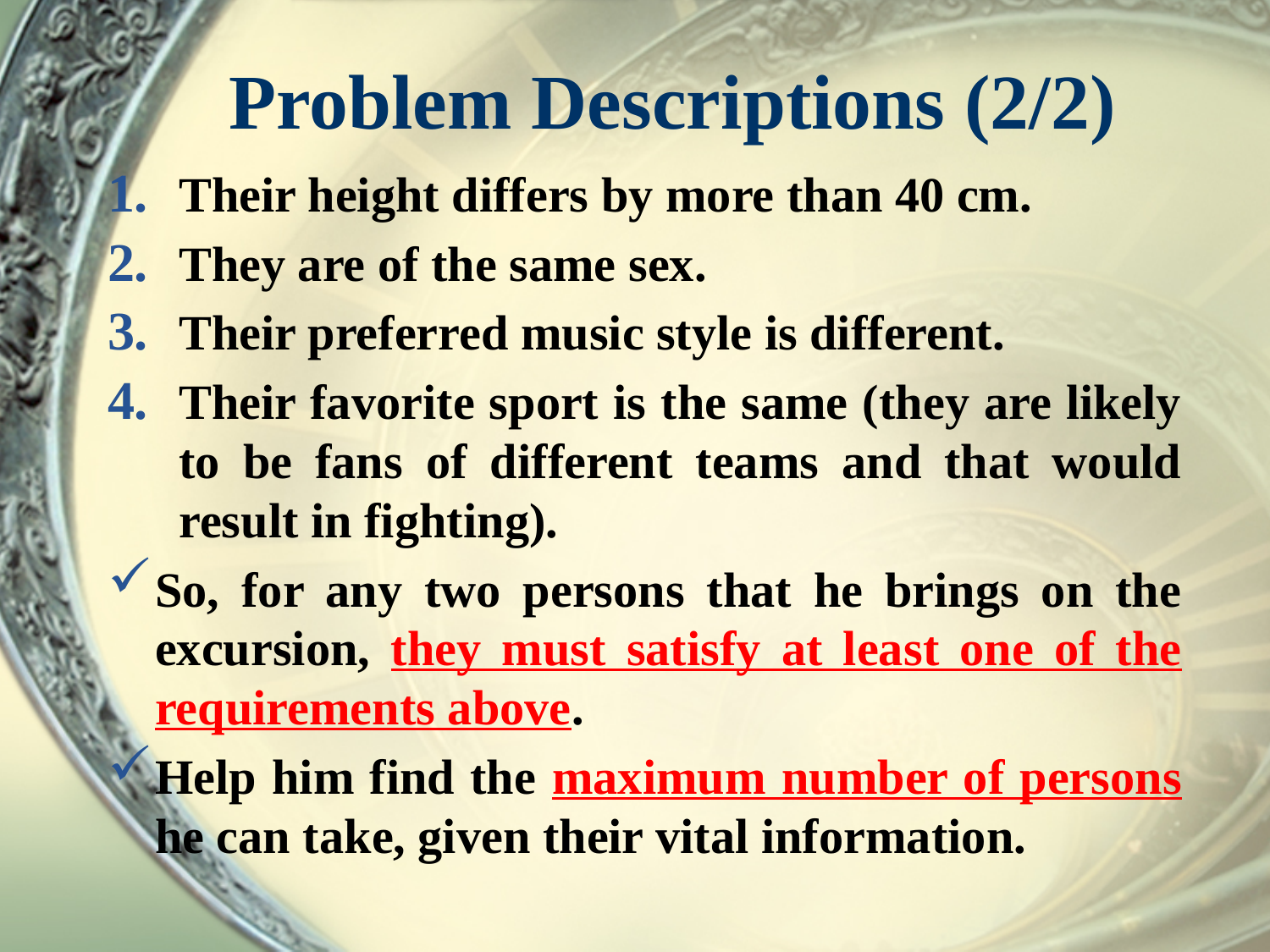

# Problem Descriptions (2/2)
Their height differs by more than 40 cm.
They are of the same sex.
Their preferred music style is different.
Their favorite sport is the same (they are likely to be fans of different teams and that would result in fighting).
So, for any two persons that he brings on the excursion, they must satisfy at least one of the requirements above.
Help him find the maximum number of persons he can take, given their vital information.